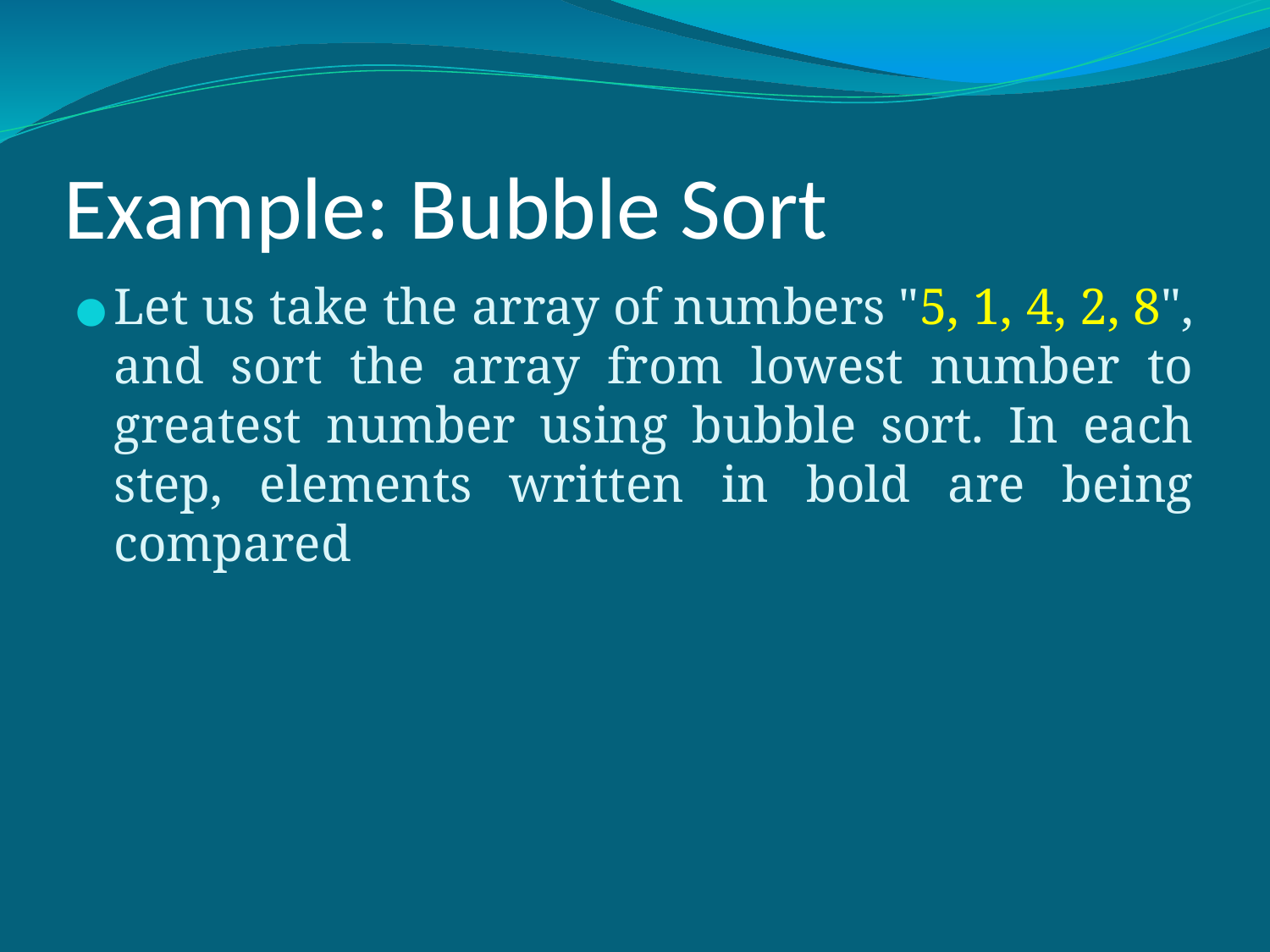

# Example: Bubble Sort
Let us take the array of numbers "5, 1, 4, 2, 8", and sort the array from lowest number to greatest number using bubble sort. In each step, elements written in bold are being compared